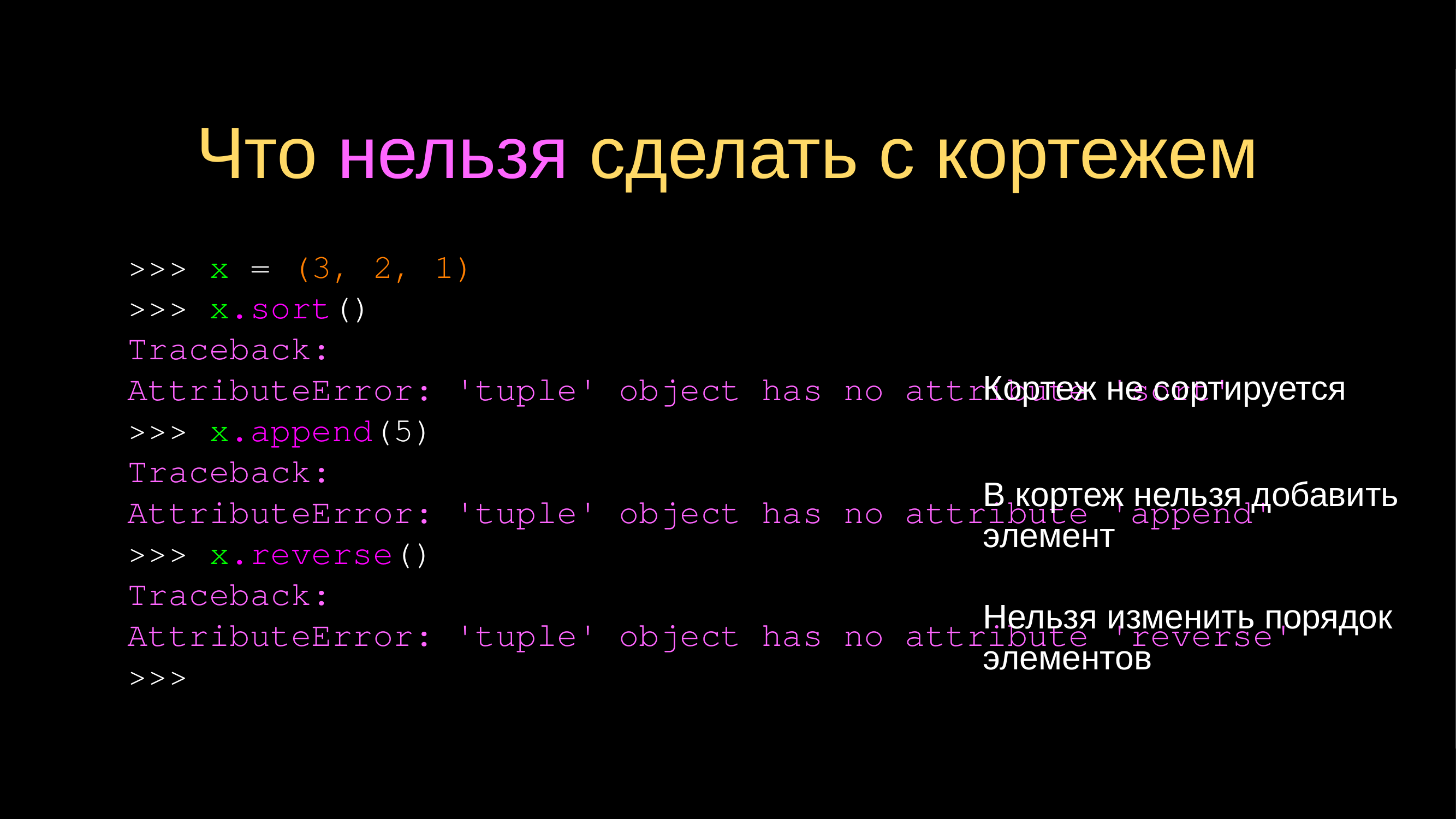

# Что нельзя сделать с кортежем
>>> x = (3, 2, 1)
>>> x.sort()
Traceback:
AttributeError: 'tuple' object has no attribute 'sort'
>>> x.append(5)
Traceback:
AttributeError: 'tuple' object has no attribute 'append'
>>> x.reverse()
Traceback:
AttributeError: 'tuple' object has no attribute 'reverse'
>>>
Кортеж не сортируется
В кортеж нельзя добавить элемент
Нельзя изменить порядок элементов